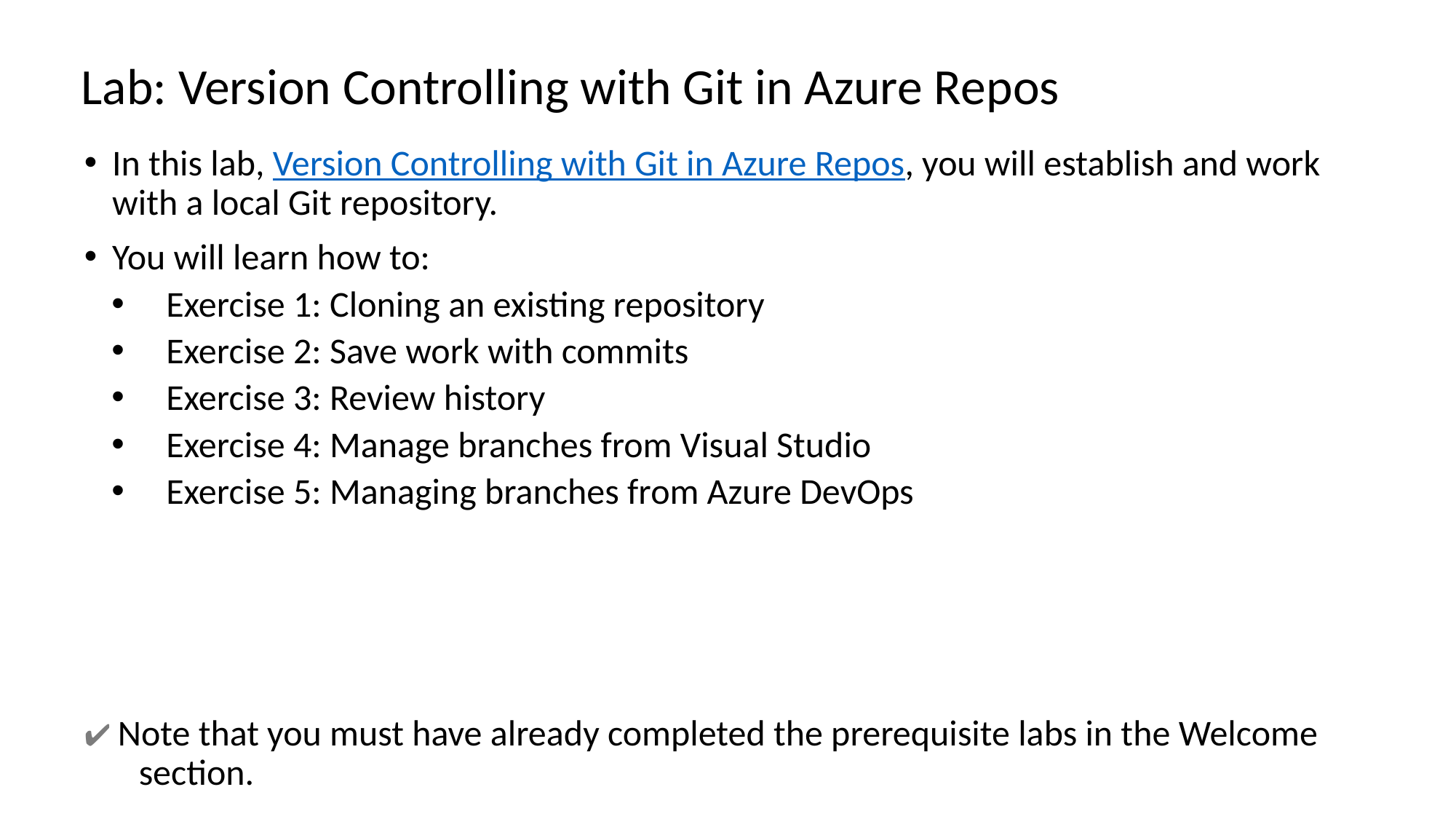

# Lab: Version Controlling with Git in Azure Repos
In this lab, Version Controlling with Git in Azure Repos, you will establish and work with a local Git repository.
You will learn how to:
Exercise 1: Cloning an existing repository
Exercise 2: Save work with commits
Exercise 3: Review history
Exercise 4: Manage branches from Visual Studio
Exercise 5: Managing branches from Azure DevOps

✔️ Note that you must have already completed the prerequisite labs in the Welcome section.